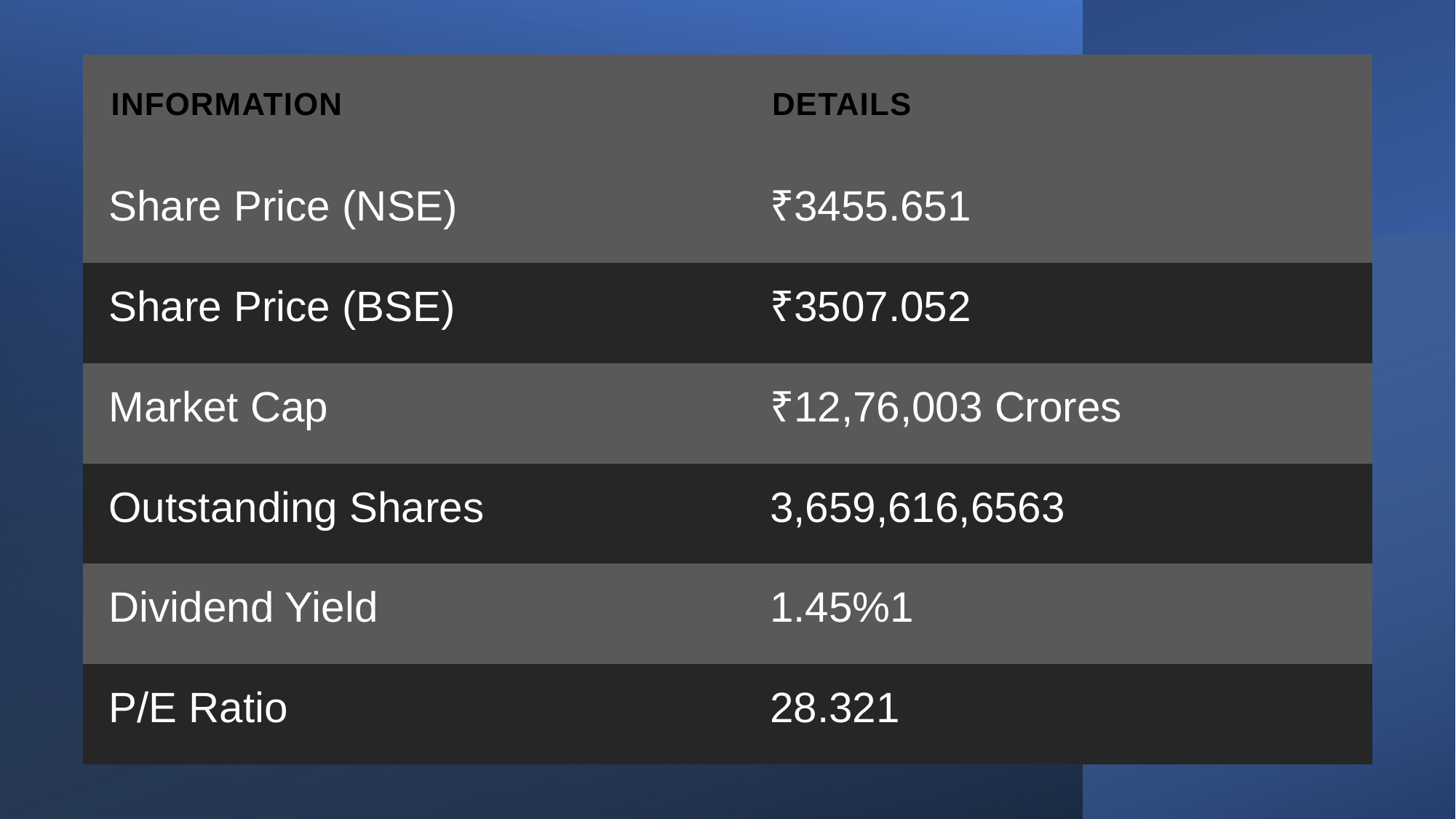

| Information | Details |
| --- | --- |
| Share Price (NSE) | ₹3455.651 |
| Share Price (BSE) | ₹3507.052 |
| Market Cap | ₹12,76,003 Crores |
| Outstanding Shares | 3,659,616,6563 |
| Dividend Yield | 1.45%1 |
| P/E Ratio | 28.321 |